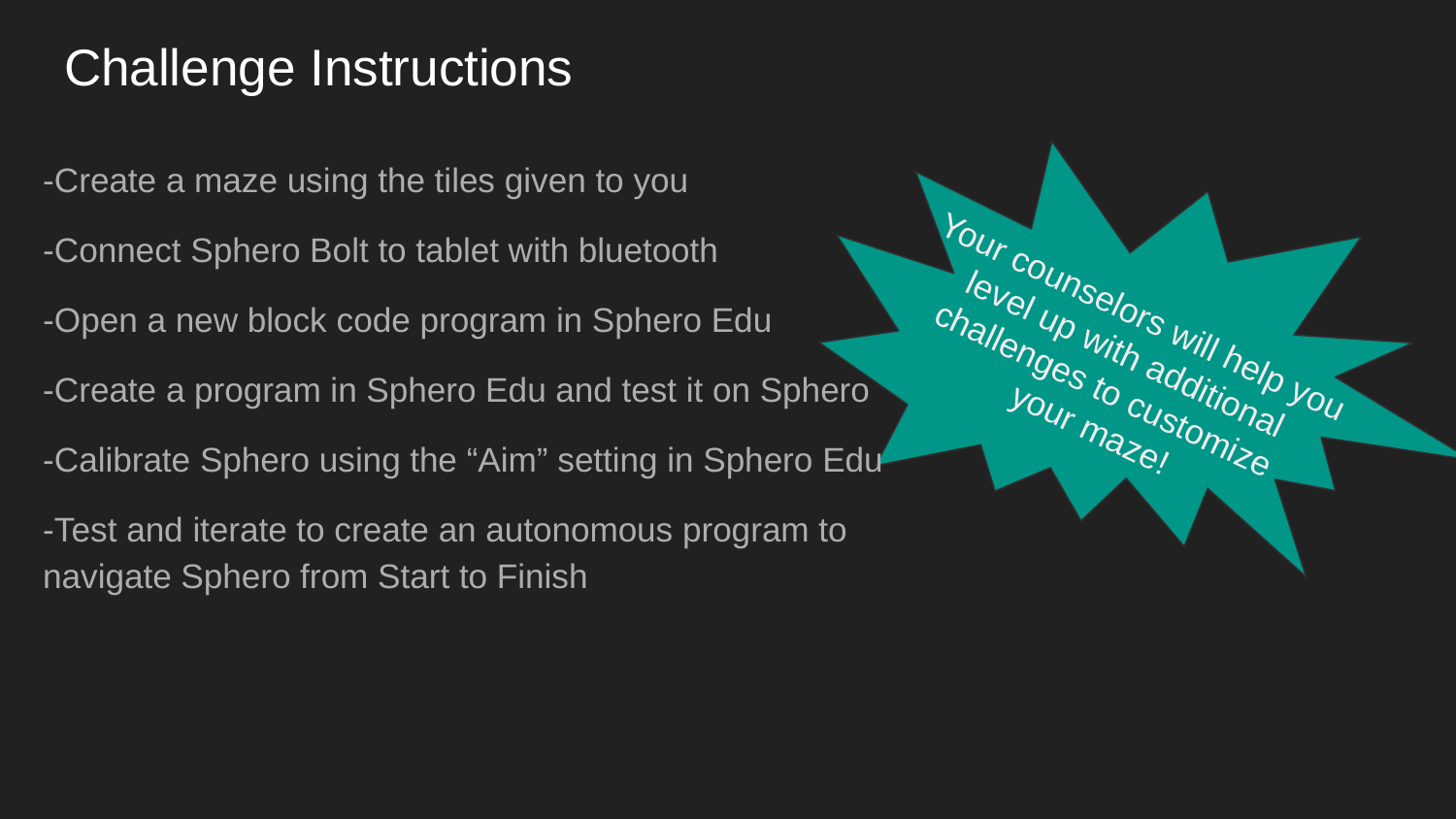

# Challenge Instructions
-Create a maze using the tiles given to you
-Connect Sphero Bolt to tablet with bluetooth
-Open a new block code program in Sphero Edu
-Create a program in Sphero Edu and test it on Sphero
-Calibrate Sphero using the “Aim” setting in Sphero Edu
-Test and iterate to create an autonomous program to navigate Sphero from Start to Finish

Your counselors will help you level up with additional challenges to customize
your maze!